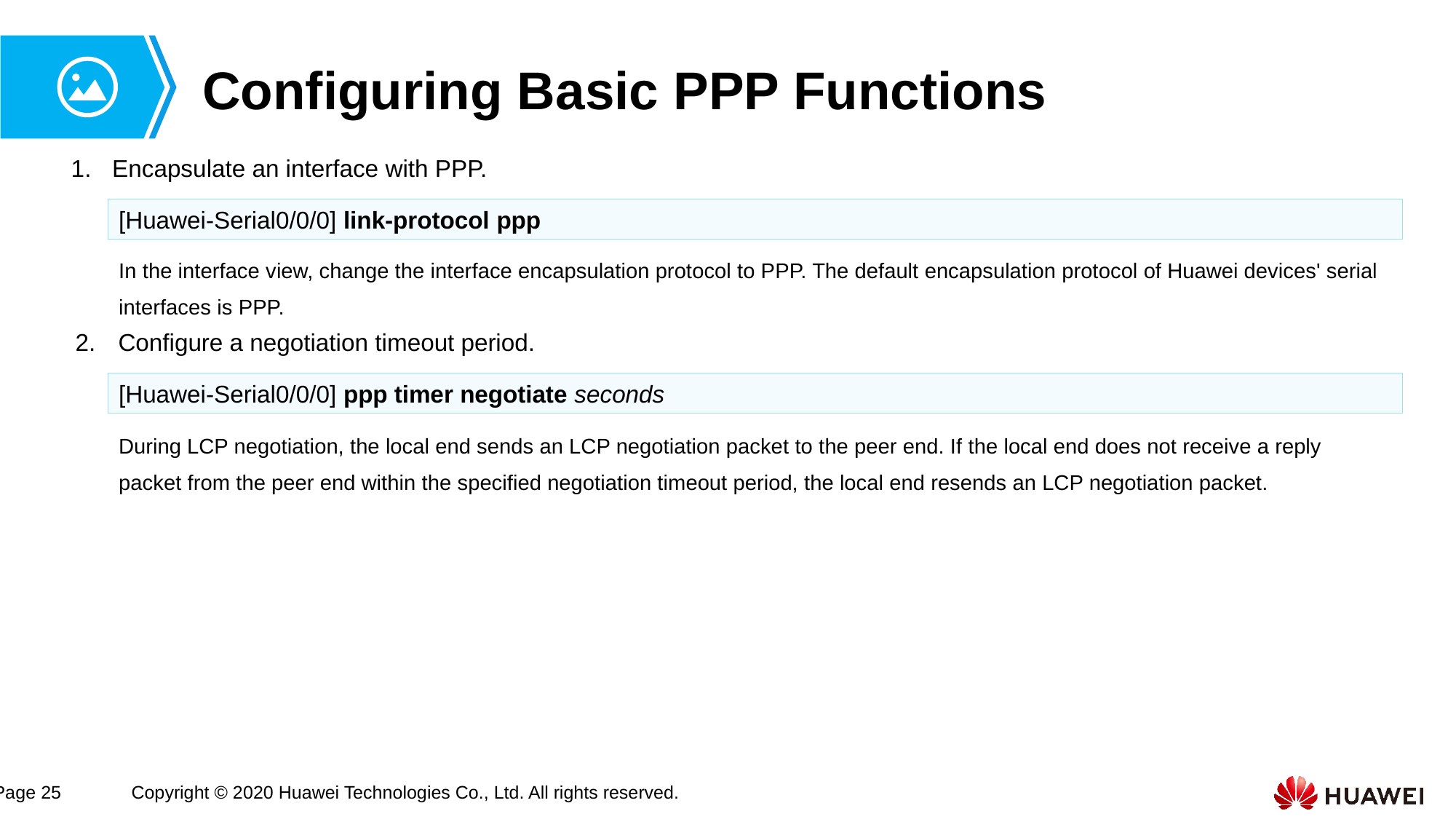

# Configuring Basic PPP Functions
Encapsulate an interface with PPP.
[Huawei-Serial0/0/0] link-protocol ppp
In the interface view, change the interface encapsulation protocol to PPP. The default encapsulation protocol of Huawei devices' serial interfaces is PPP.
Configure a negotiation timeout period.
[Huawei-Serial0/0/0] ppp timer negotiate seconds
During LCP negotiation, the local end sends an LCP negotiation packet to the peer end. If the local end does not receive a reply packet from the peer end within the specified negotiation timeout period, the local end resends an LCP negotiation packet.